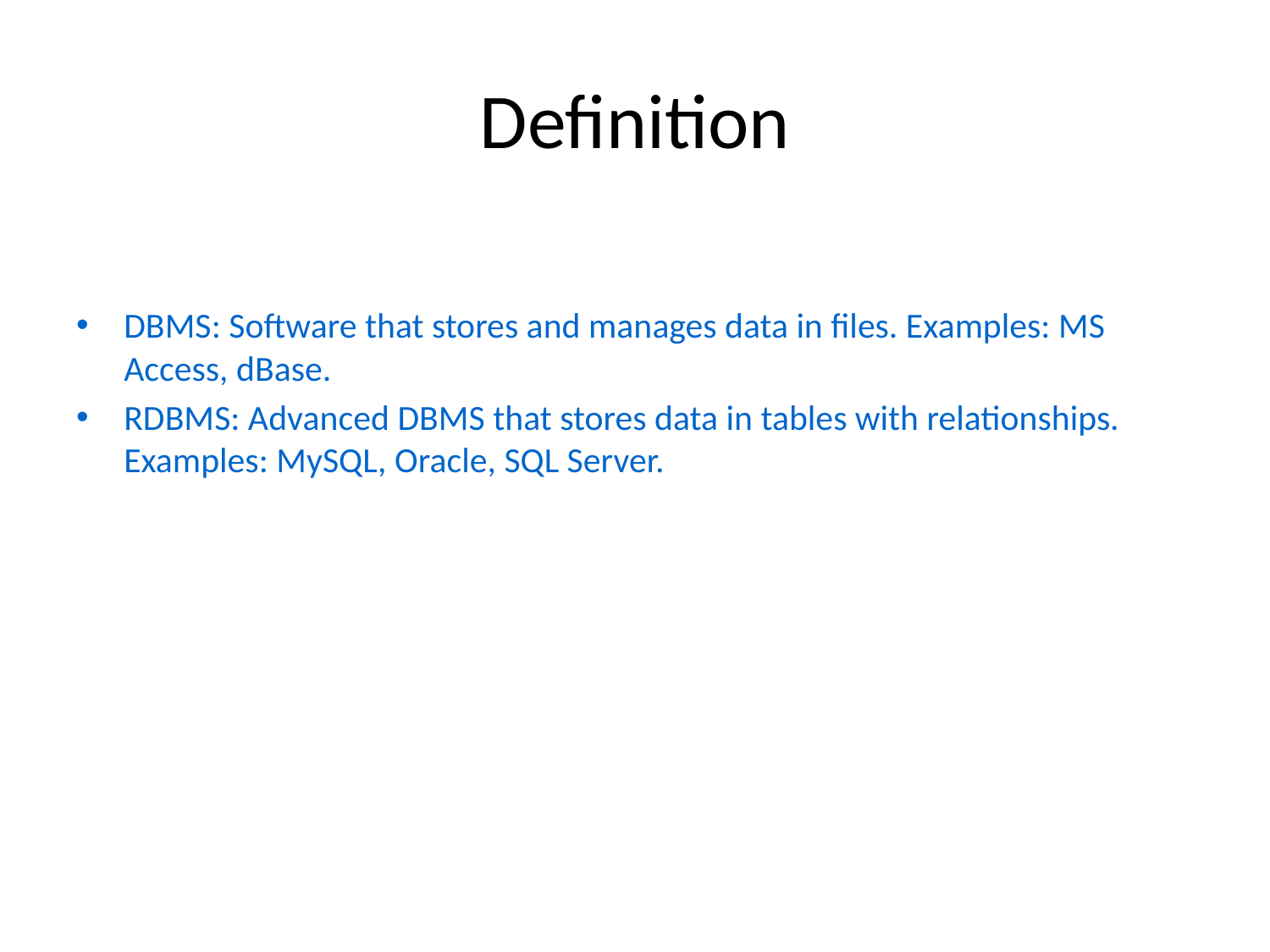

# Definition

DBMS: Software that stores and manages data in files. Examples: MS Access, dBase.
RDBMS: Advanced DBMS that stores data in tables with relationships. Examples: MySQL, Oracle, SQL Server.